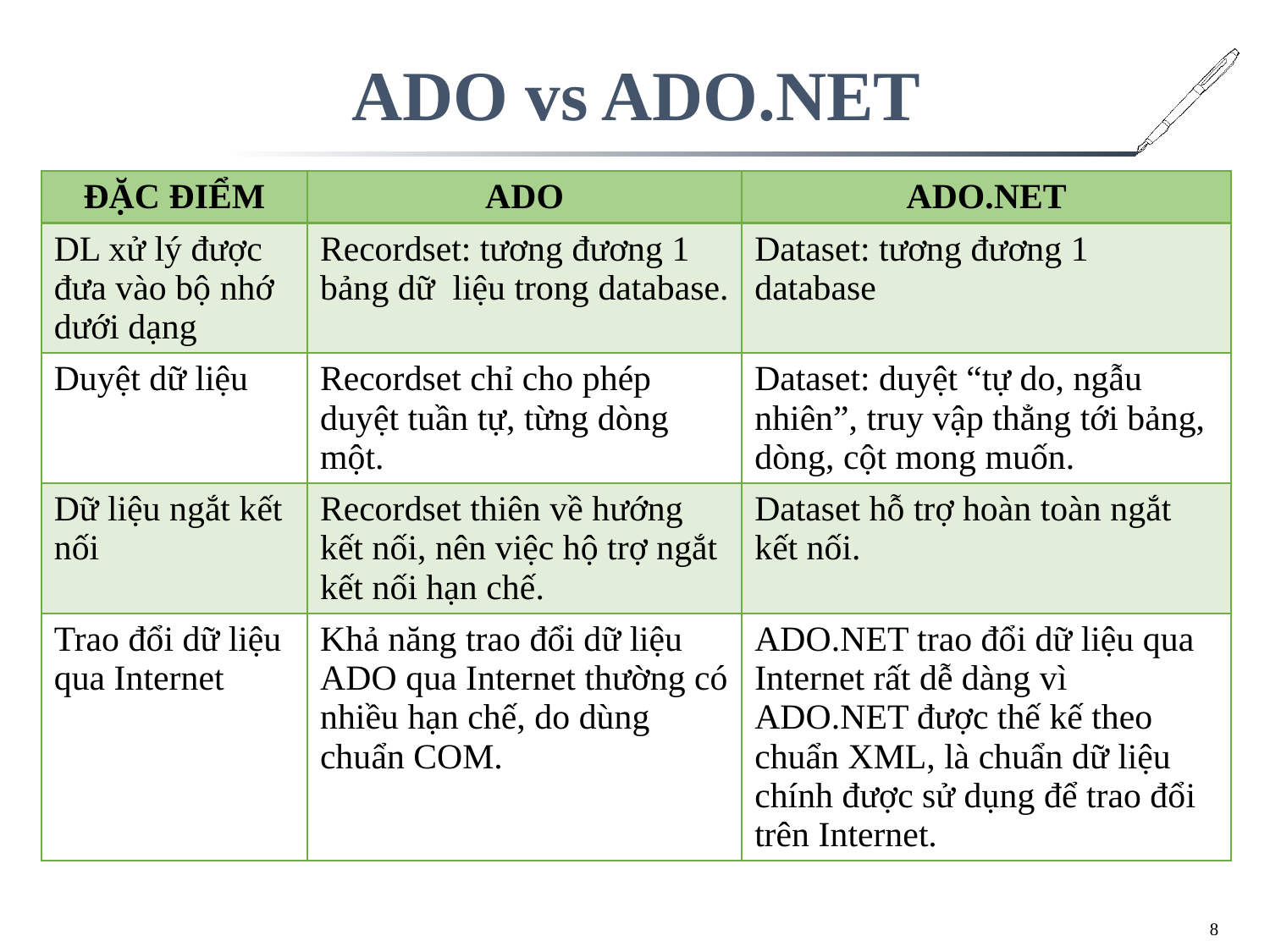

# ADO vs ADO.NET
| ĐẶC ĐIỂM | ADO | ADO.NET |
| --- | --- | --- |
| DL xử lý được đưa vào bộ nhớ dưới dạng | Recordset: tương đương 1 bảng dữ liệu trong database. | Dataset: tương đương 1 database |
| Duyệt dữ liệu | Recordset chỉ cho phép duyệt tuần tự, từng dòng một. | Dataset: duyệt “tự do, ngẫu nhiên”, truy vập thẳng tới bảng, dòng, cột mong muốn. |
| Dữ liệu ngắt kết nối | Recordset thiên về hướng kết nối, nên việc hộ trợ ngắt kết nối hạn chế. | Dataset hỗ trợ hoàn toàn ngắt kết nối. |
| Trao đổi dữ liệu qua Internet | Khả năng trao đổi dữ liệu ADO qua Internet thường có nhiều hạn chế, do dùng chuẩn COM. | ADO.NET trao đổi dữ liệu qua Internet rất dễ dàng vì ADO.NET được thế kế theo chuẩn XML, là chuẩn dữ liệu chính được sử dụng để trao đổi trên Internet. |
8